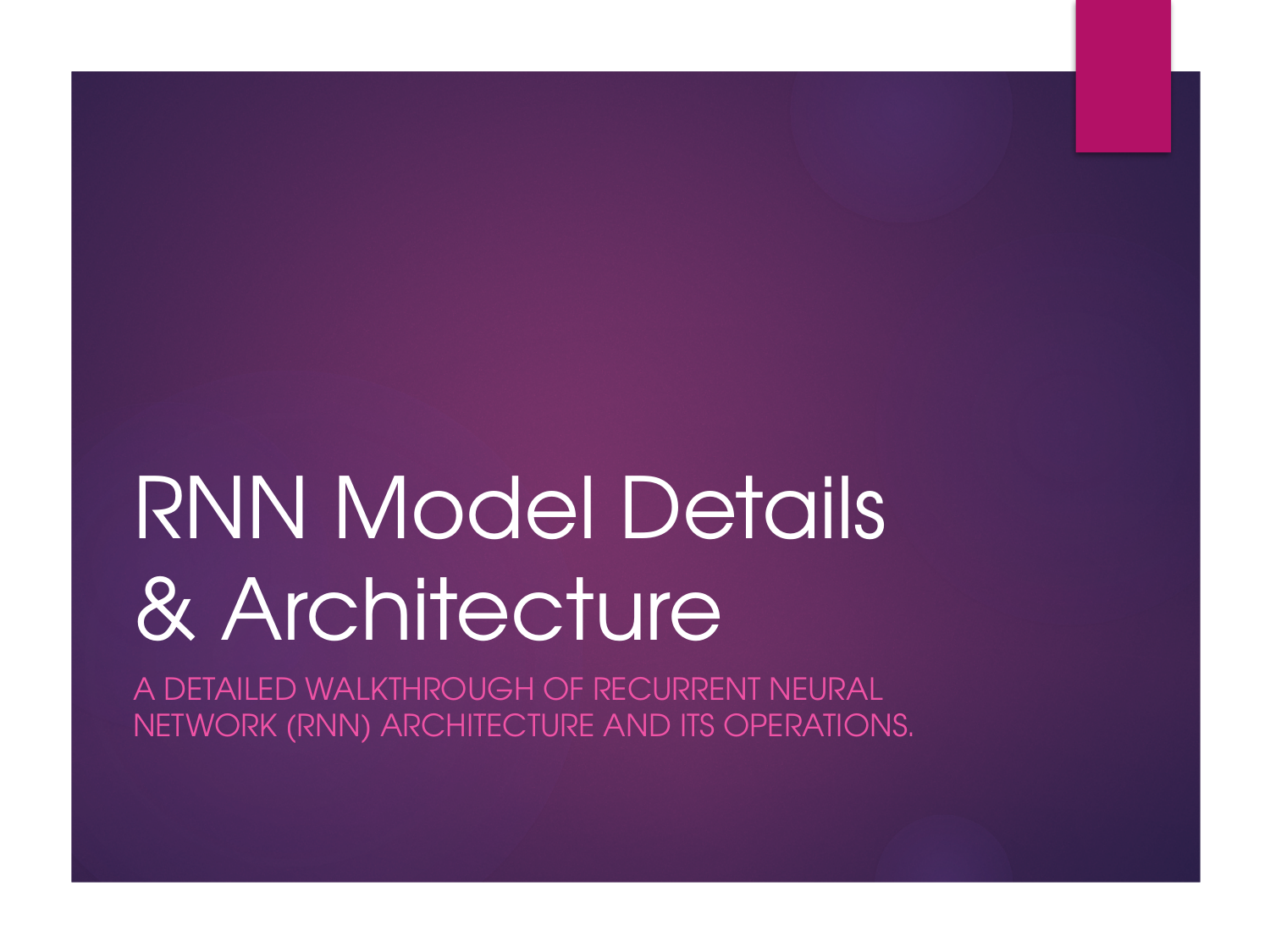

# RNN Model Details & Architecture
A detailed walkthrough of Recurrent Neural Network (RNN) architecture and its operations.